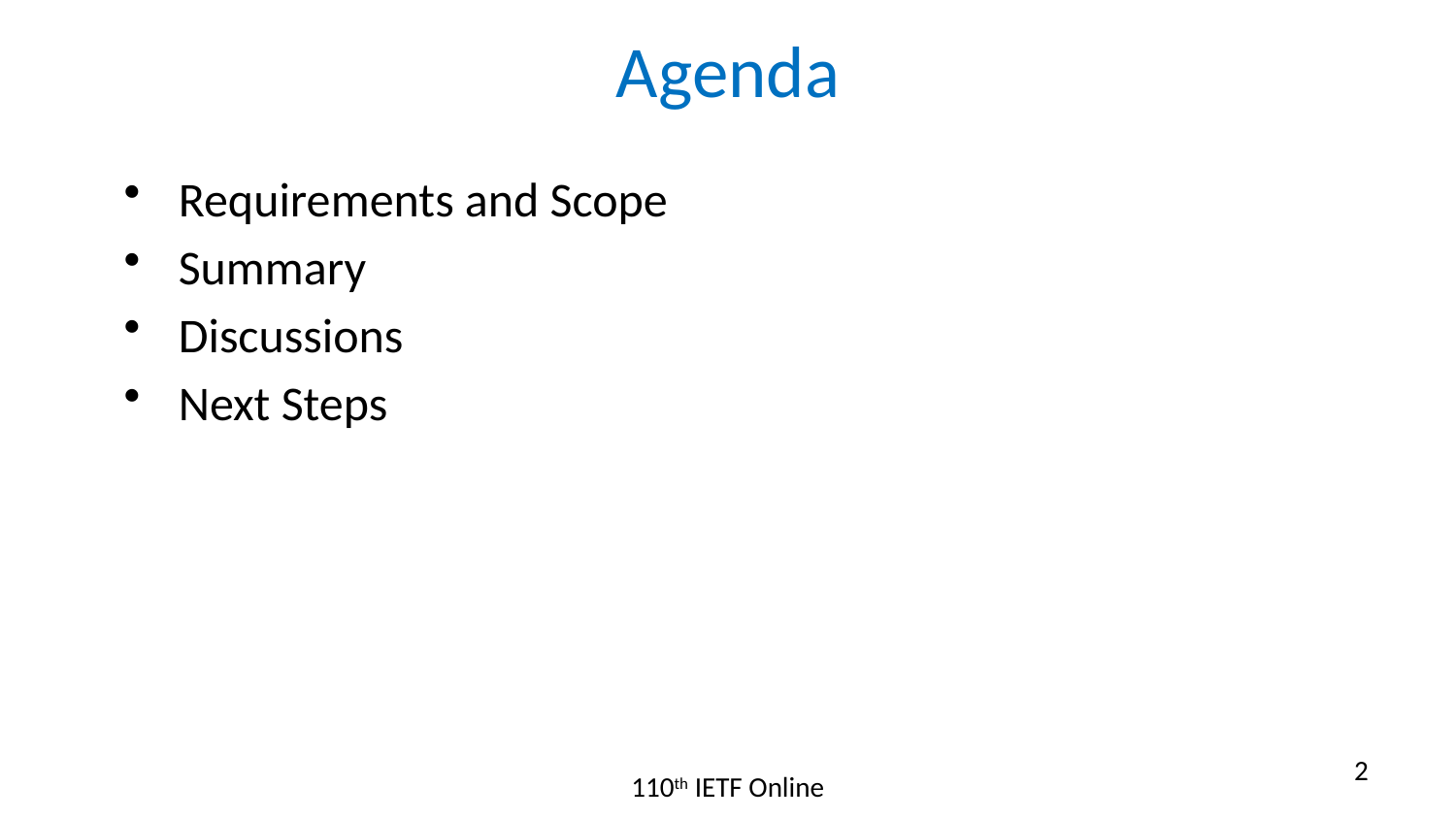

# Agenda
Requirements and Scope
Summary
Discussions
Next Steps
2
110th IETF Online